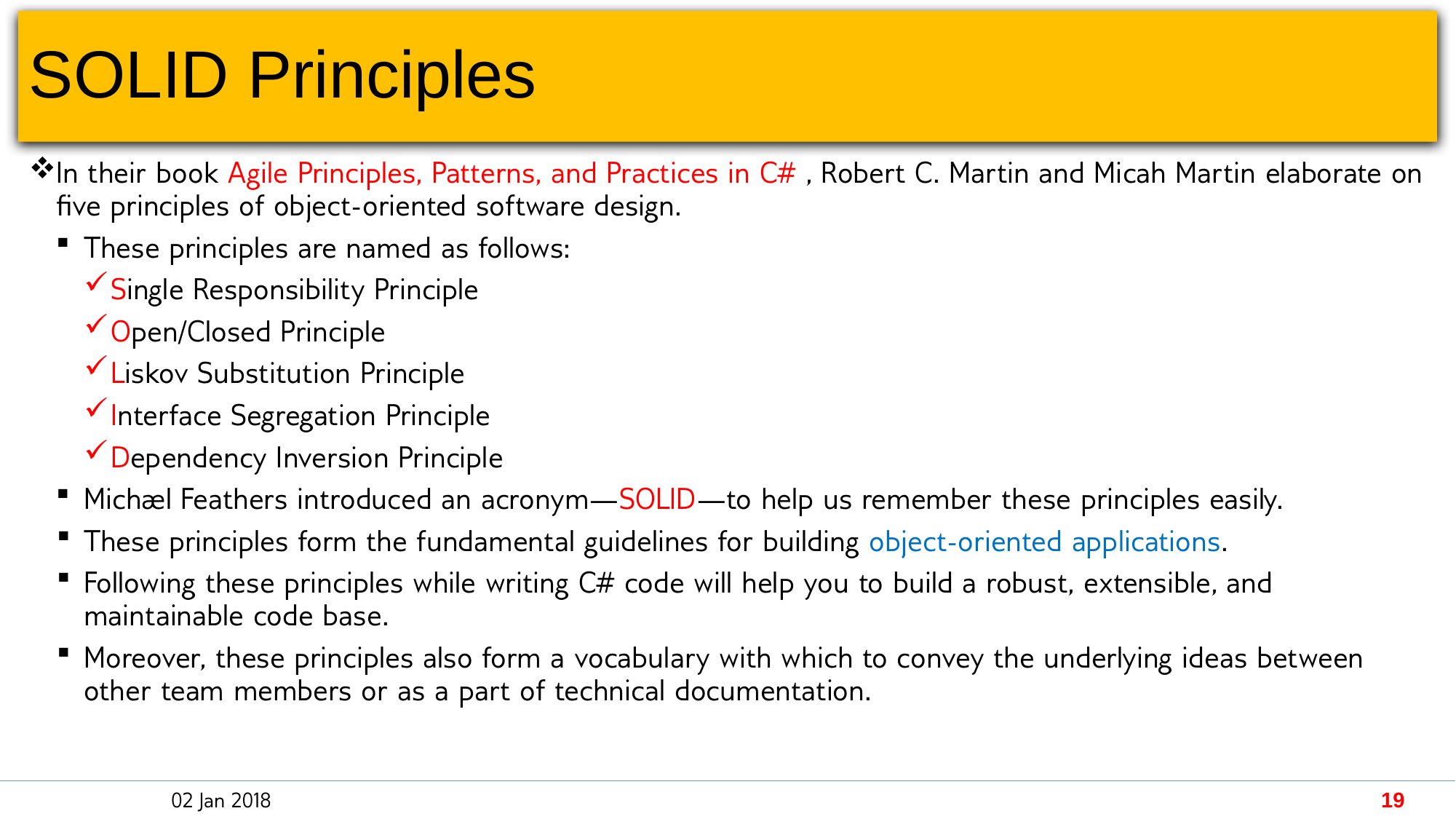

# SOLID Principles
In their book Agile Principles, Patterns, and Practices in C# , Robert C. Martin and Micah Martin elaborate on five principles of object-oriented software design.
These principles are named as follows:
Single Responsibility Principle
Open/Closed Principle
Liskov Substitution Principle
Interface Segregation Principle
Dependency Inversion Principle
Michael Feathers introduced an acronym—SOLID—to help us remember these principles easily.
These principles form the fundamental guidelines for building object-oriented applications.
Following these principles while writing C# code will help you to build a robust, extensible, and maintainable code base.
Moreover, these principles also form a vocabulary with which to convey the underlying ideas between other team members or as a part of technical documentation.

02 Jan 2018
19